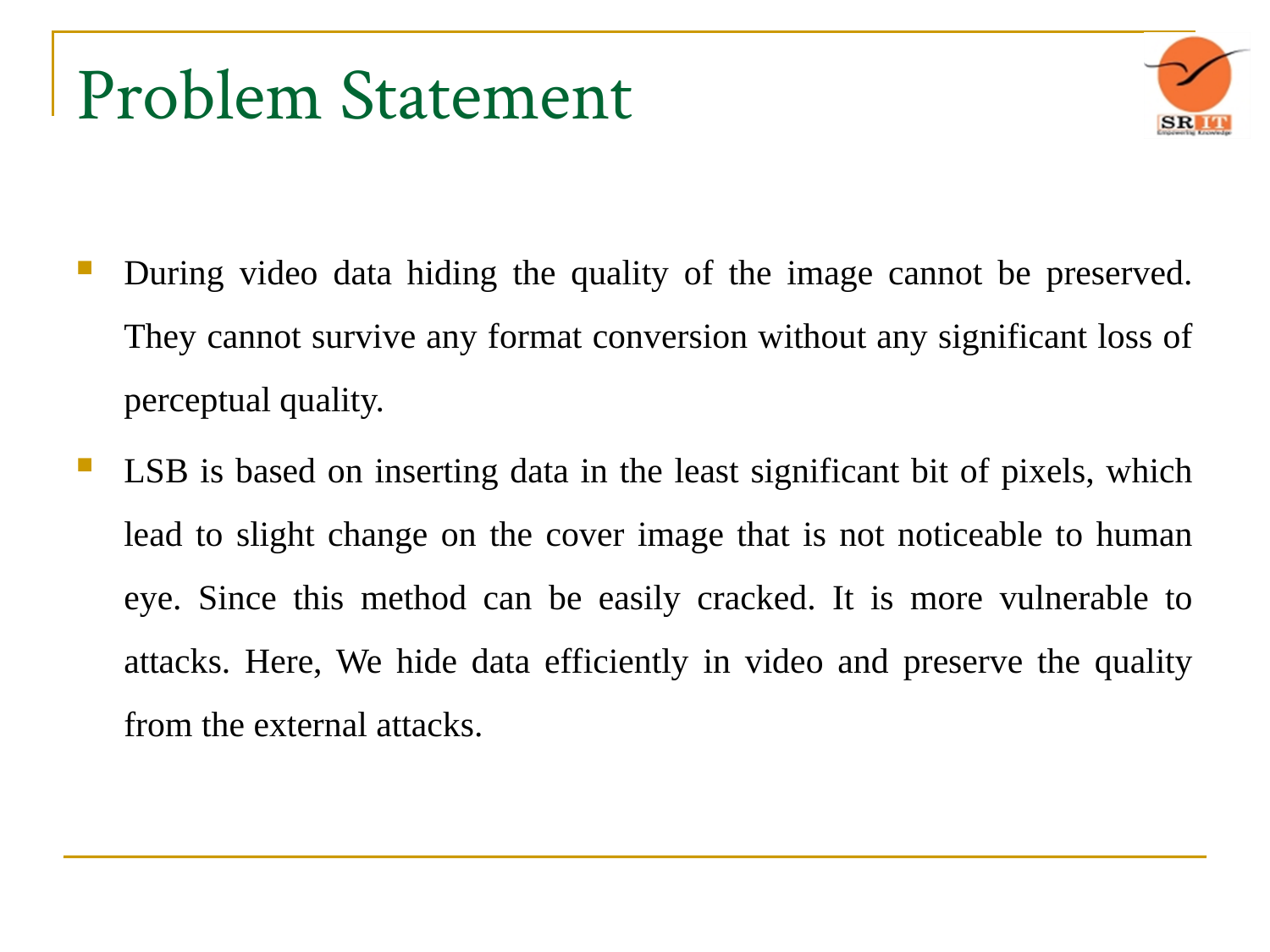

# Problem Statement
During video data hiding the quality of the image cannot be preserved. They cannot survive any format conversion without any significant loss of perceptual quality.
LSB is based on inserting data in the least significant bit of pixels, which lead to slight change on the cover image that is not noticeable to human eye. Since this method can be easily cracked. It is more vulnerable to attacks. Here, We hide data efficiently in video and preserve the quality from the external attacks.